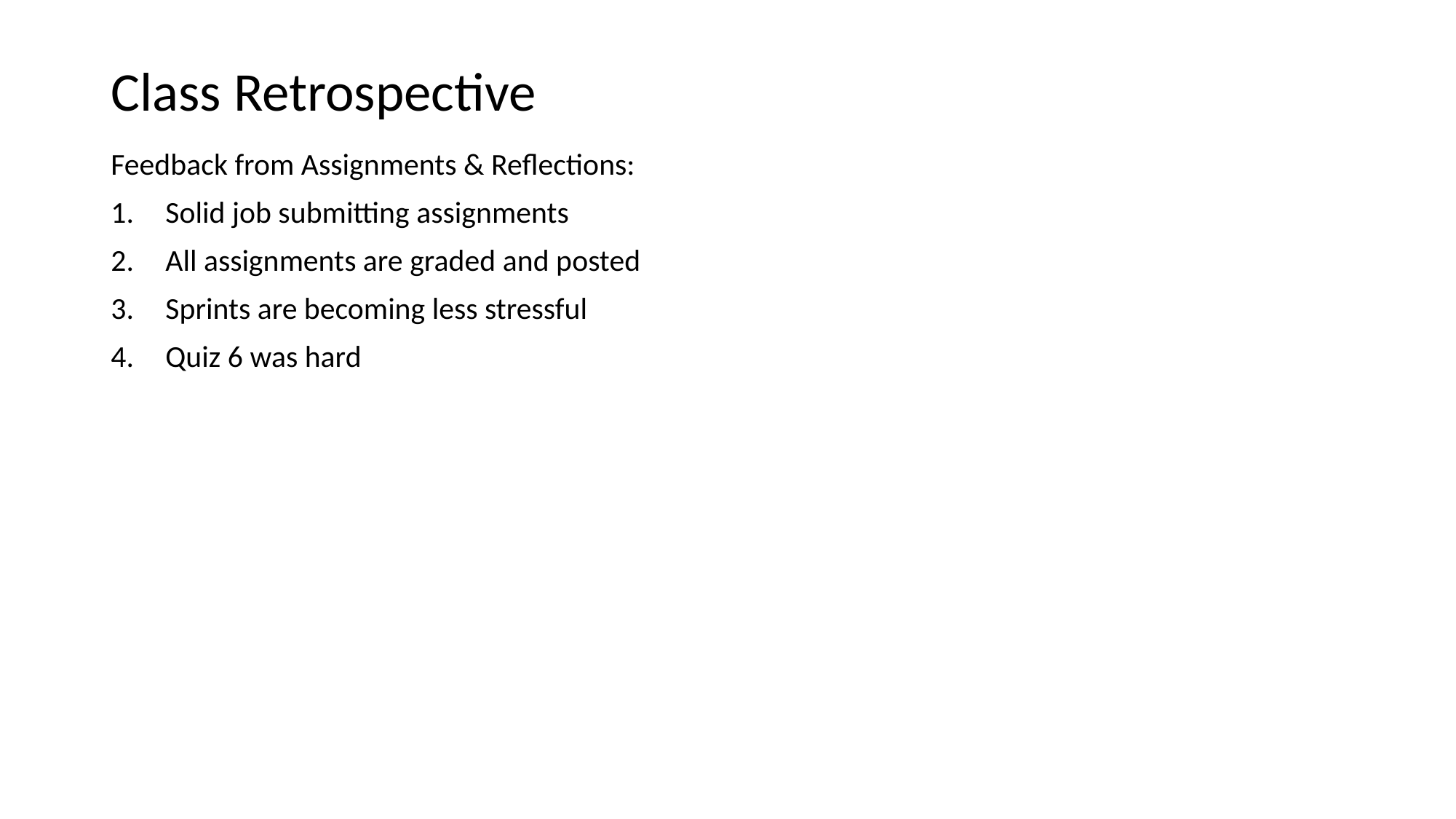

# Class Retrospective
Feedback from Assignments & Reflections:
Solid job submitting assignments
All assignments are graded and posted
Sprints are becoming less stressful
Quiz 6 was hard